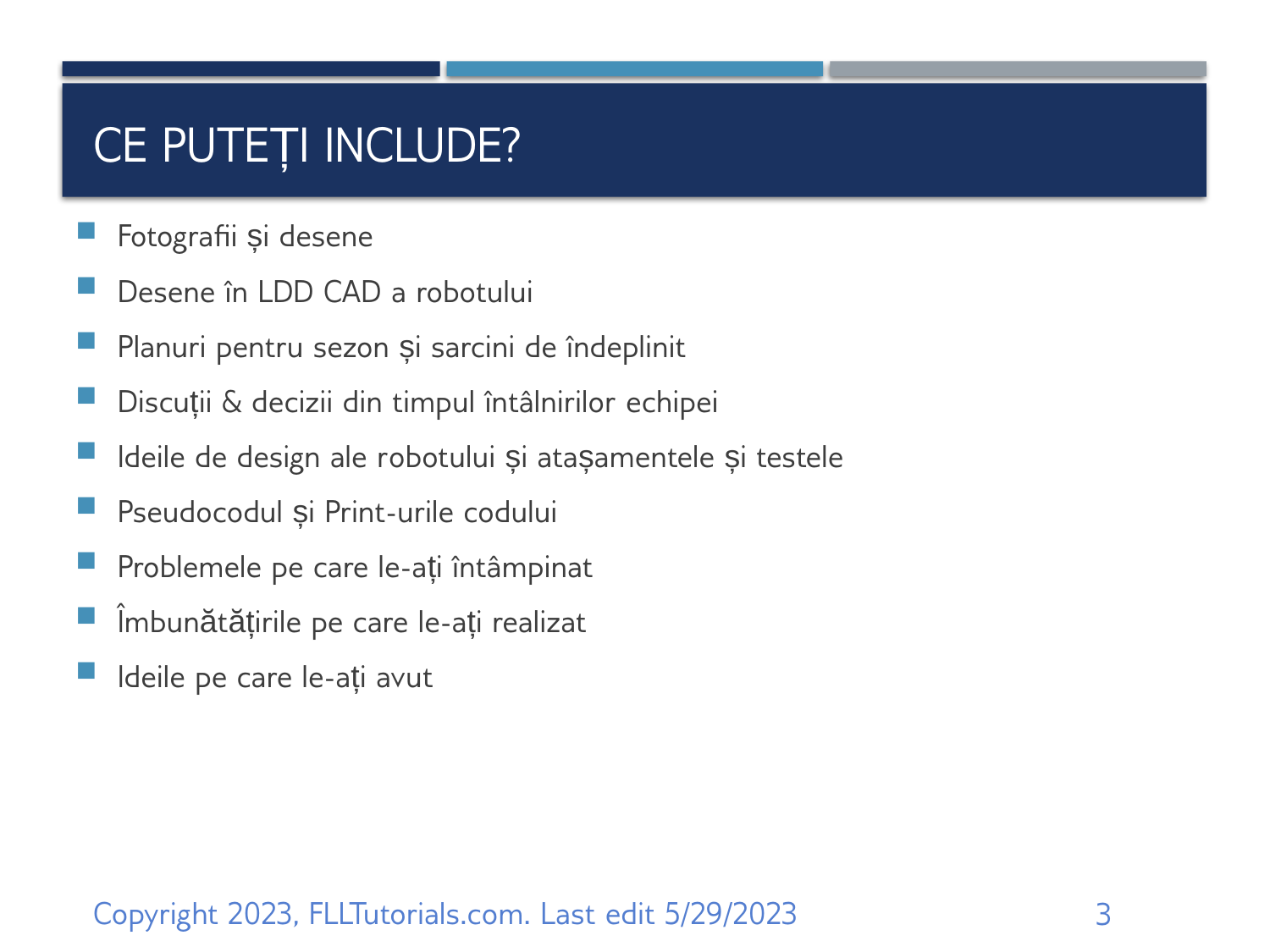

# Ce puteți include?
Fotografii și desene
Desene în LDD CAD a robotului
Planuri pentru sezon și sarcini de îndeplinit
Discuții & decizii din timpul întâlnirilor echipei
Ideile de design ale robotului și atașamentele și testele
Pseudocodul și Print-urile codului
Problemele pe care le-ați întâmpinat
Îmbunătățirile pe care le-ați realizat
Ideile pe care le-ați avut
Copyright 2023, FLLTutorials.com. Last edit 5/29/2023
3